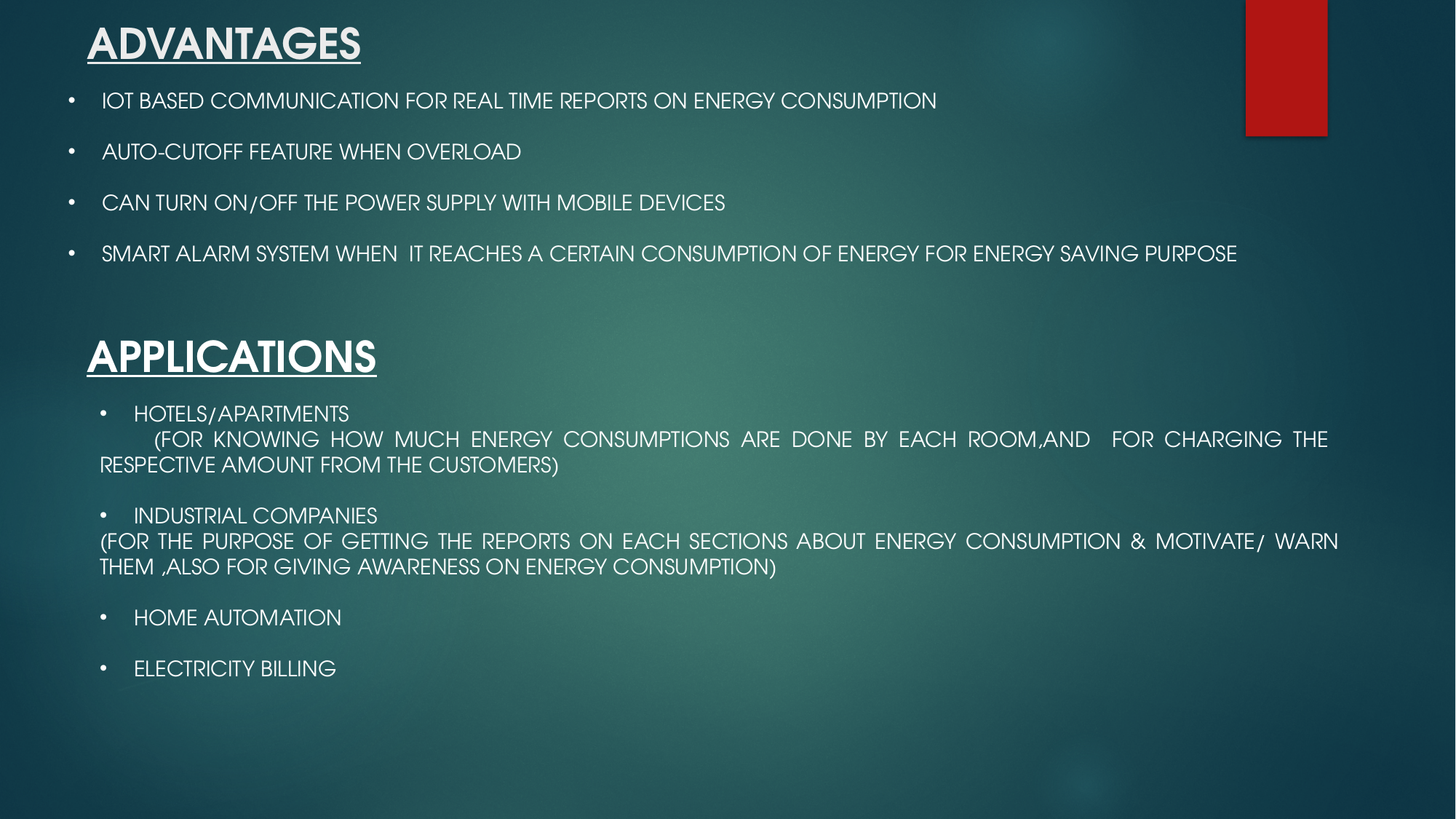

# ADVANTAGES
IOT BASED COMMUNICATION FOR REAL TIME REPORTS ON ENERGY CONSUMPTION

AUTO-CUTOFF FEATURE WHEN OVERLOAD

CAN TURN ON/OFF THE POWER SUPPLY WITH MOBILE DEVICES

SMART ALARM SYSTEM WHEN  IT REACHES A CERTAIN CONSUMPTION OF ENERGY FOR ENERGY SAVING PURPOSE
APPLICATIONS
HOTELS/APARTMENTS
     (FOR KNOWING HOW MUCH ENERGY CONSUMPTIONS ARE DONE BY EACH ROOM,AND  FOR CHARGING THE  RESPECTIVE AMOUNT FROM THE CUSTOMERS)

INDUSTRIAL COMPANIES
(FOR THE PURPOSE OF GETTING THE REPORTS ON EACH SECTIONS ABOUT ENERGY CONSUMPTION & MOTIVATE/ WARN THEM ,ALSO FOR GIVING AWARENESS ON ENERGY CONSUMPTION)

HOME AUTOMATION

ELECTRICITY BILLING